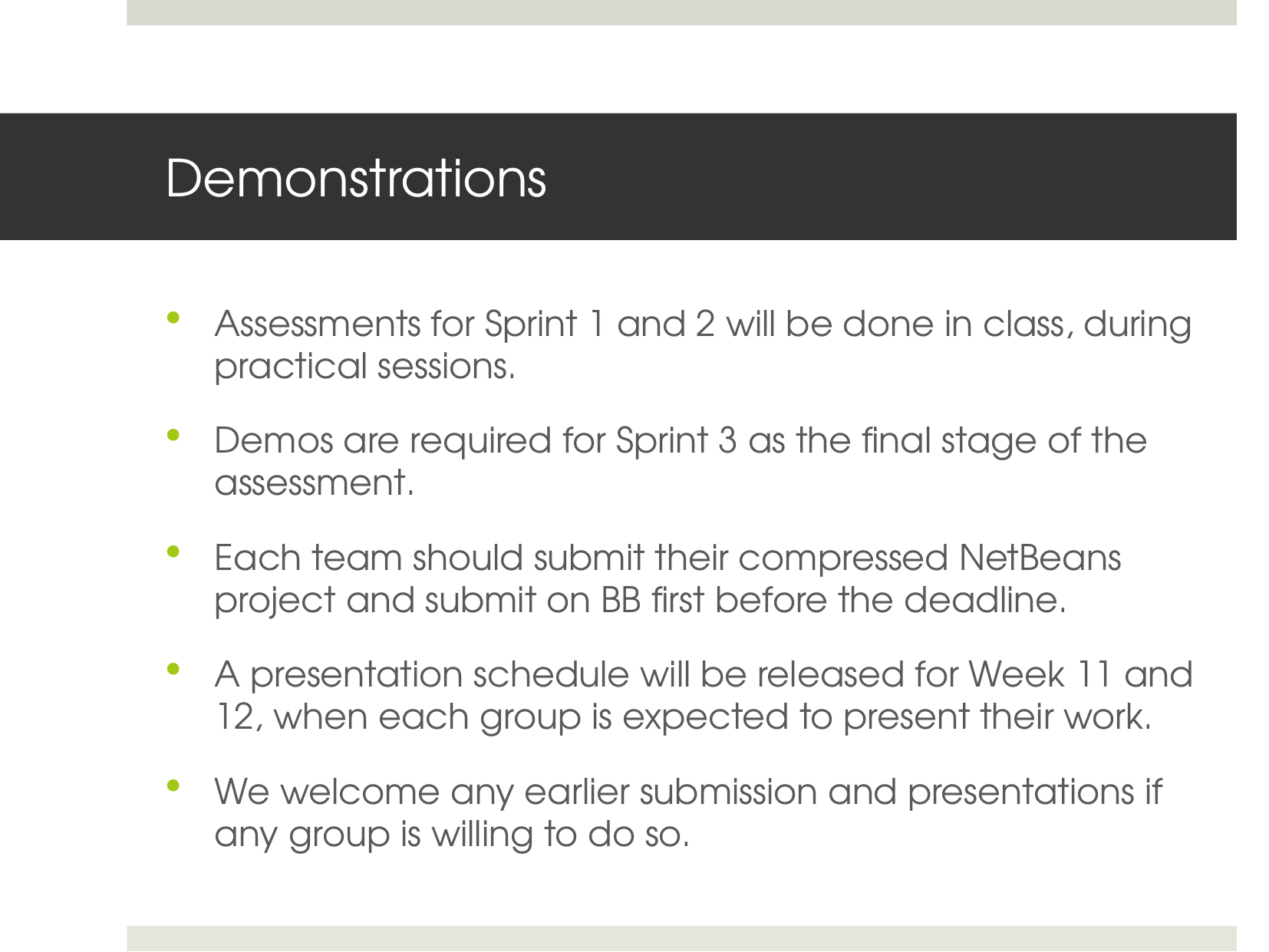

# Demonstrations
Assessments for Sprint 1 and 2 will be done in class, during practical sessions.
Demos are required for Sprint 3 as the final stage of the assessment.
Each team should submit their compressed NetBeans project and submit on BB first before the deadline.
A presentation schedule will be released for Week 11 and 12, when each group is expected to present their work.
We welcome any earlier submission and presentations if any group is willing to do so.